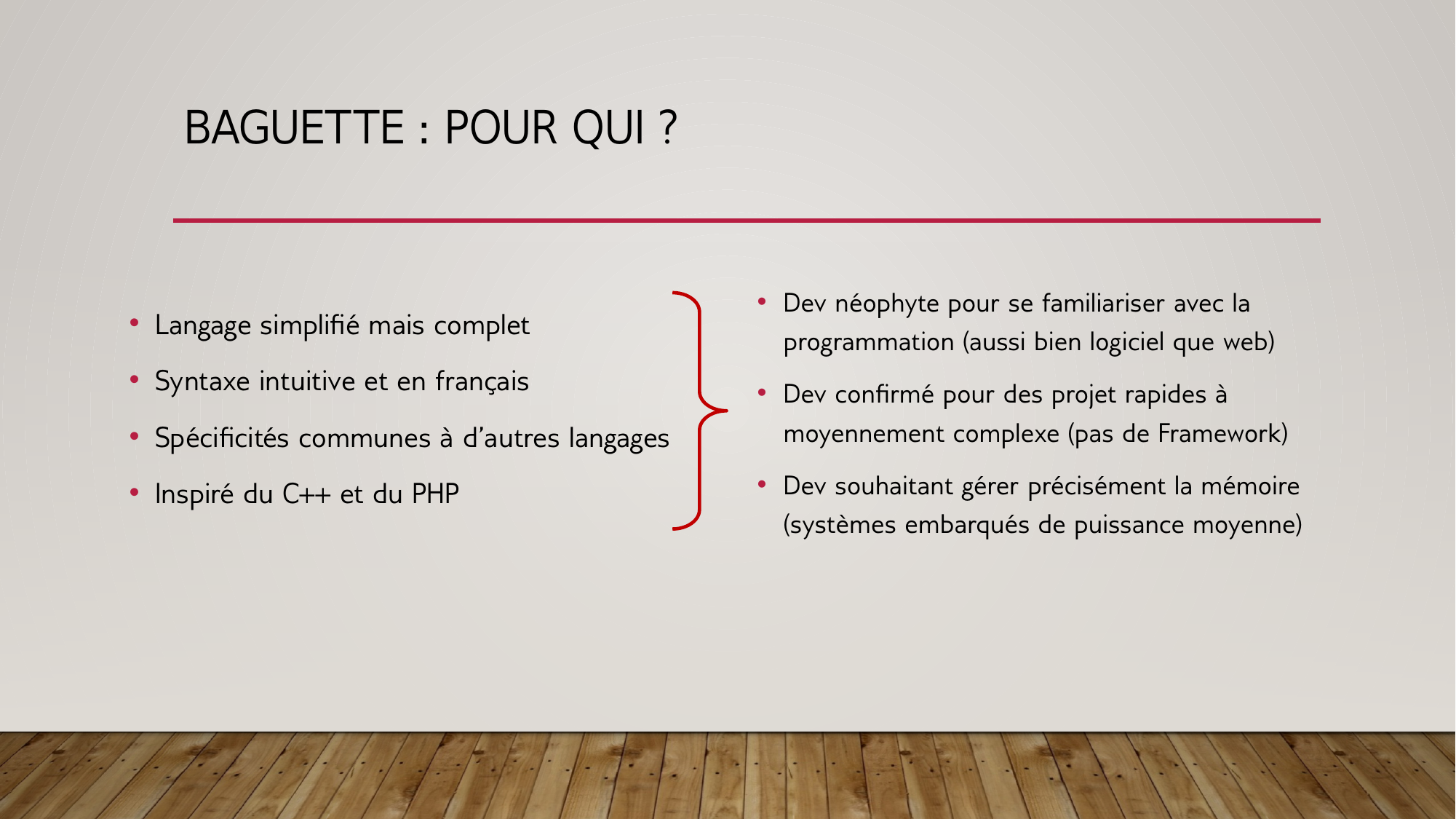

# Baguette : pour qui ?
Dev néophyte pour se familiariser avec la programmation (aussi bien logiciel que web)
Dev confirmé pour des projet rapides à moyennement complexe (pas de Framework)
Dev souhaitant gérer précisément la mémoire (systèmes embarqués de puissance moyenne)
Langage simplifié mais complet
Syntaxe intuitive et en français
Spécificités communes à d’autres langages
Inspiré du C++ et du PHP